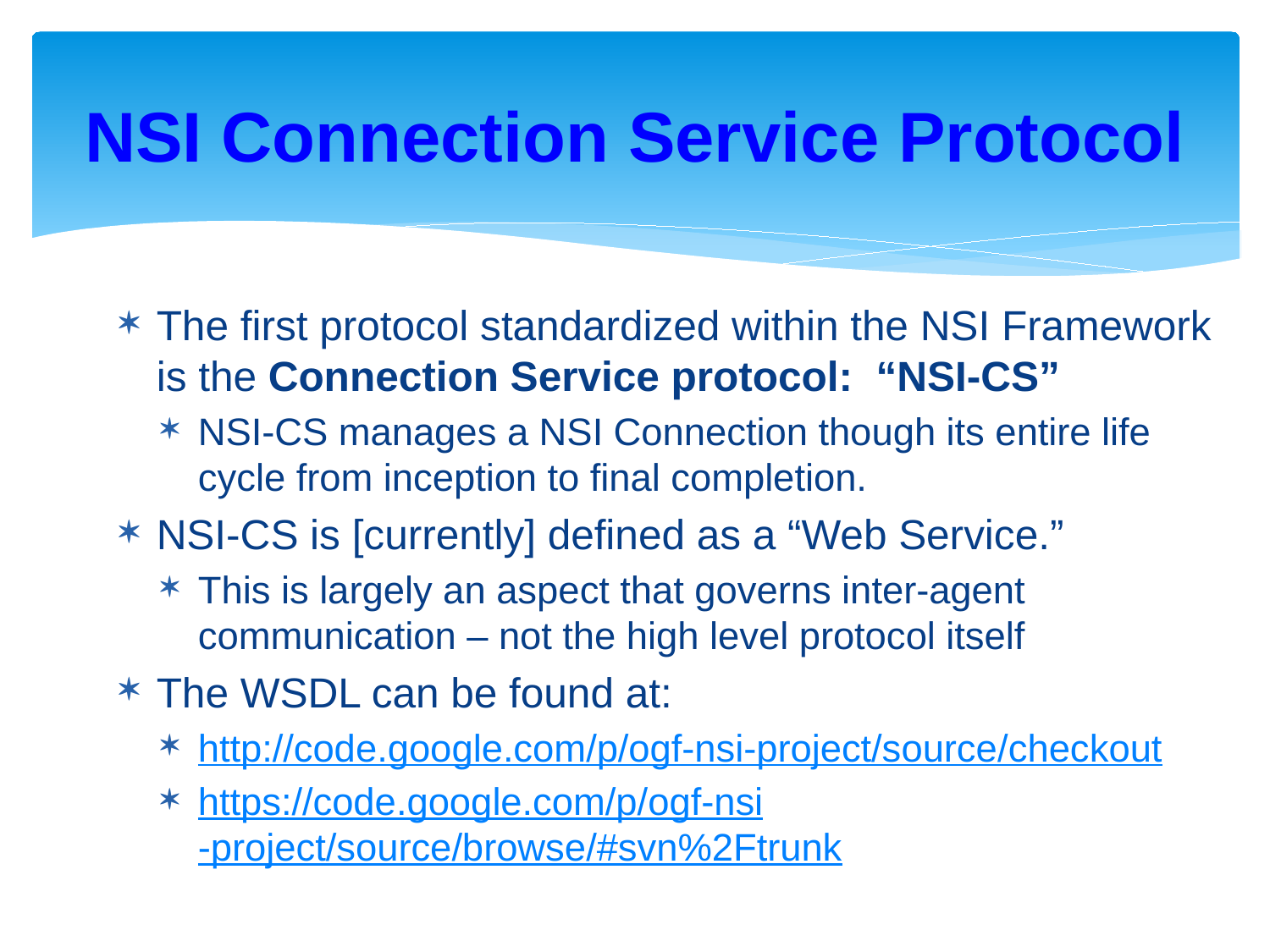

# NSI Connection Service Protocol
The first protocol standardized within the NSI Framework is the Connection Service protocol:  “NSI-CS”
NSI-CS manages a NSI Connection though its entire life cycle from inception to final completion.
NSI-CS is [currently] defined as a “Web Service.”
This is largely an aspect that governs inter-agent communication – not the high level protocol itself
The WSDL can be found at:
http://code.google.com/p/ogf-nsi-project/source/checkout
https://code.google.com/p/ogf-nsi-project/source/browse/#svn%2Ftrunk